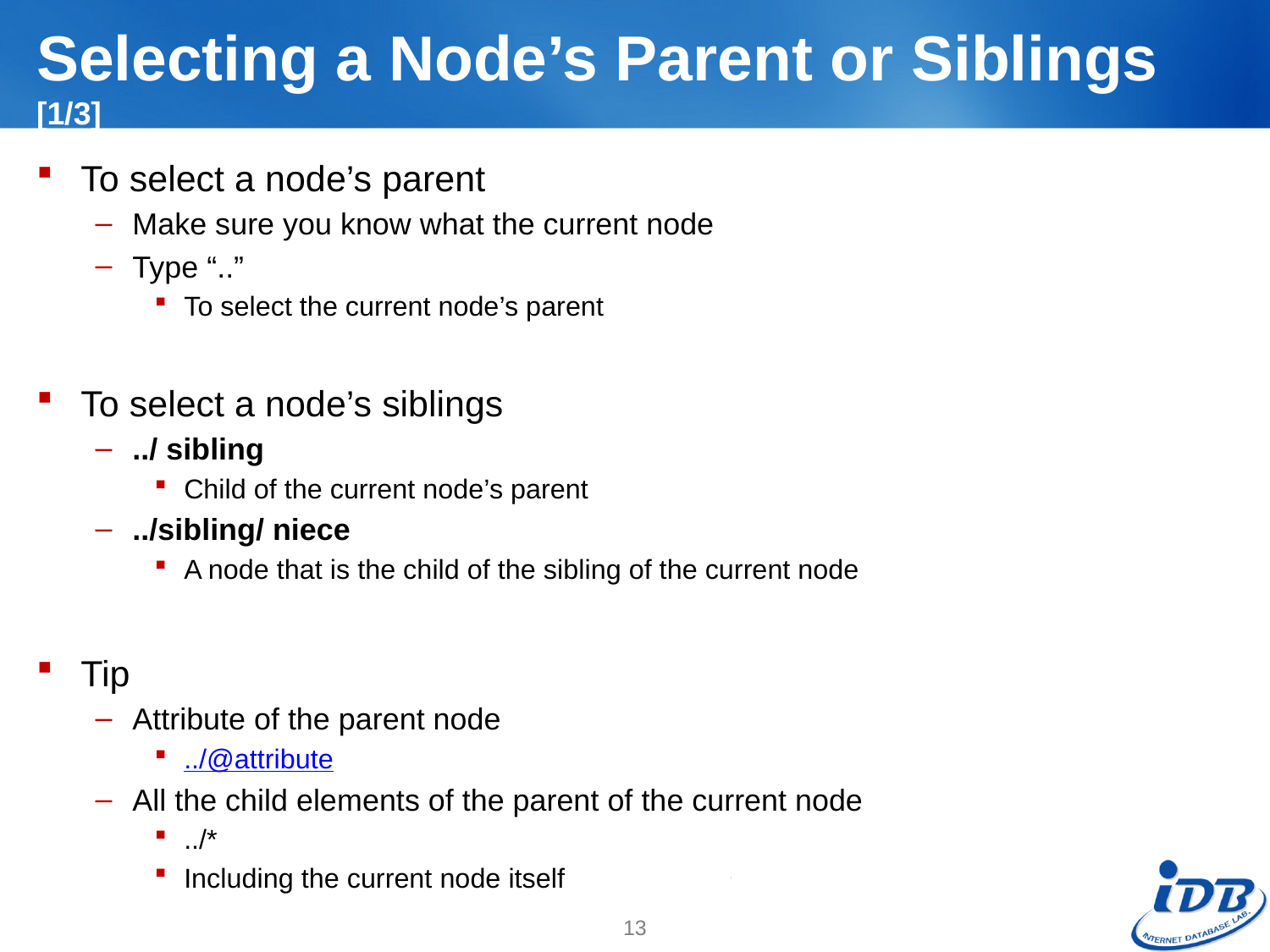

# Selecting a Node’s Parent or Siblings [1/3]
To select a node’s parent
Make sure you know what the current node
Type “..”
To select the current node’s parent

To select a node’s siblings
../ sibling
Child of the current node’s parent
../sibling/ niece
A node that is the child of the sibling of the current node

Tip
Attribute of the parent node
../@attribute
All the child elements of the parent of the current node
../*
Including the current node itself

13